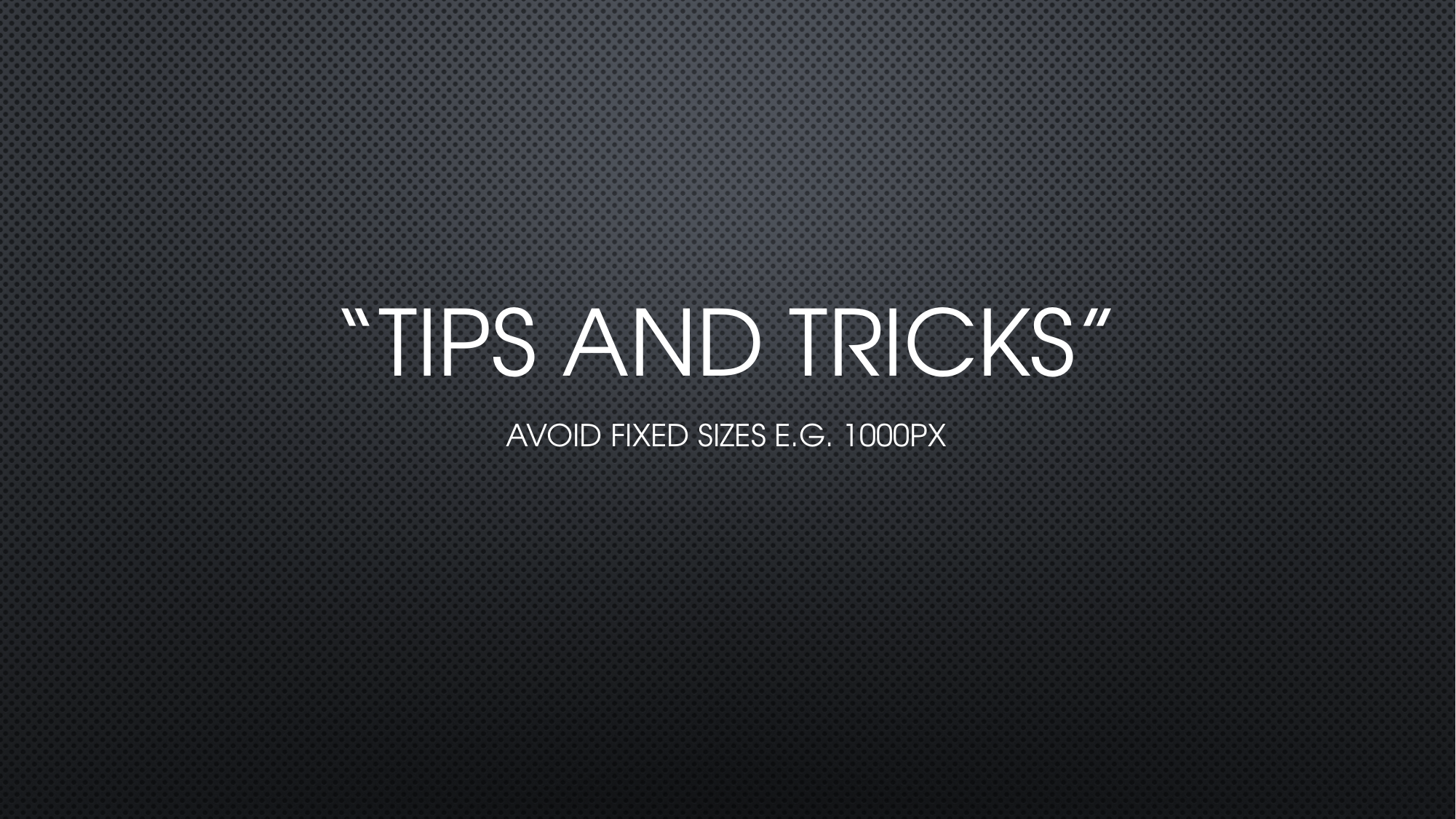

# “TIPS AND TRICKS”
Avoid fixed sizes e.g. 1000px